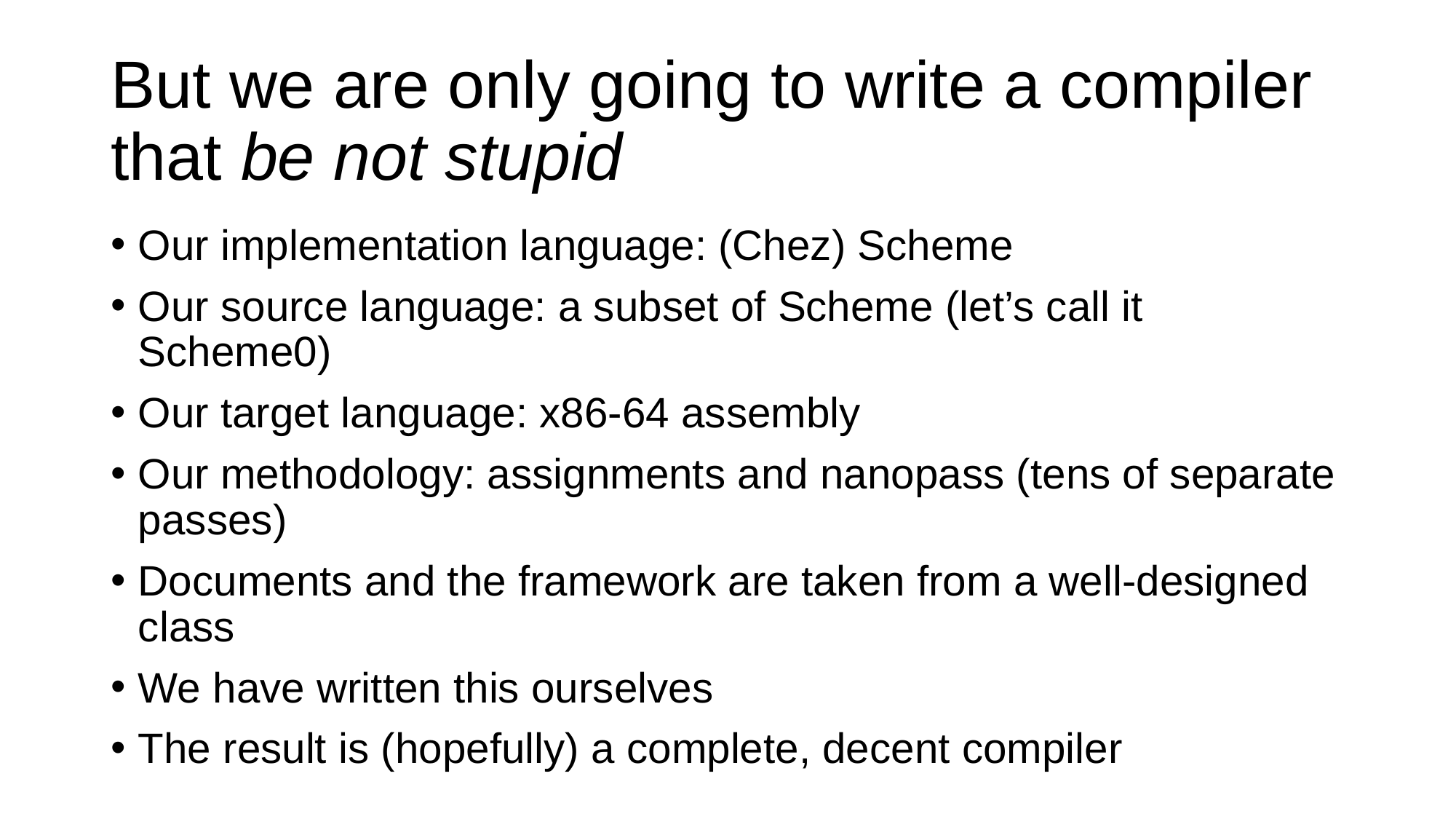

# But we are only going to write a compiler that be not stupid
Our implementation language: (Chez) Scheme
Our source language: a subset of Scheme (let’s call it Scheme0)
Our target language: x86-64 assembly
Our methodology: assignments and nanopass (tens of separate passes)
Documents and the framework are taken from a well-designed class
We have written this ourselves
The result is (hopefully) a complete, decent compiler